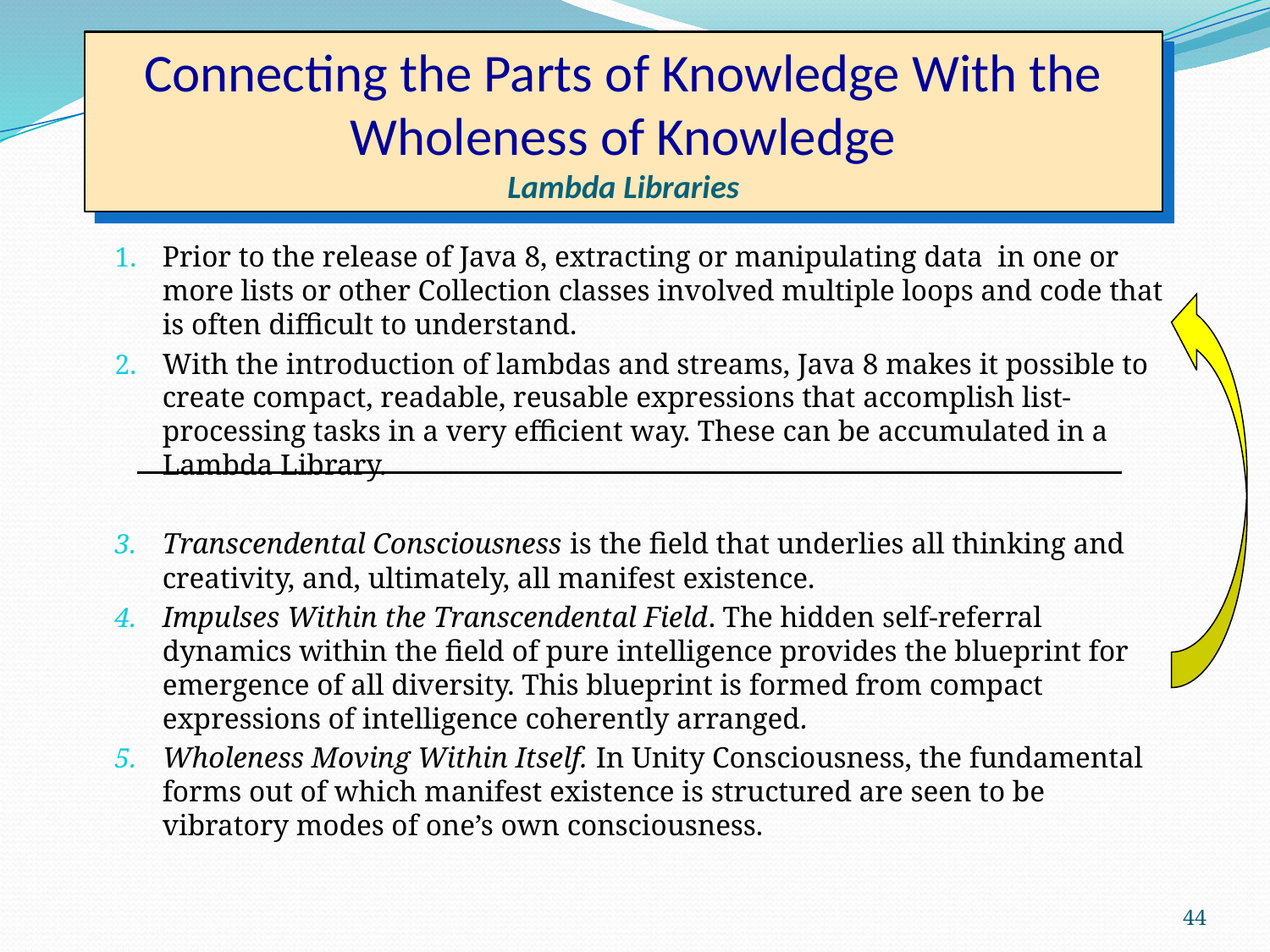

# Connecting the Parts of Knowledge With the Wholeness of Knowledge Lambda Libraries
Prior to the release of Java 8, extracting or manipulating data  in one or more lists or other Collection classes involved multiple loops and code that is often difficult to understand.
With the introduction of lambdas and streams, Java 8 makes it possible to create compact, readable, reusable expressions that accomplish list-processing tasks in a very efficient way. These can be accumulated in a Lambda Library.

Transcendental Consciousness is the field that underlies all thinking and creativity, and, ultimately, all manifest existence.
Impulses Within the Transcendental Field. The hidden self-referral dynamics within the field of pure intelligence provides the blueprint for emergence of all diversity. This blueprint is formed from compact expressions of intelligence coherently arranged.
Wholeness Moving Within Itself. In Unity Consciousness, the fundamental forms out of which manifest existence is structured are seen to be vibratory modes of one’s own consciousness.

44